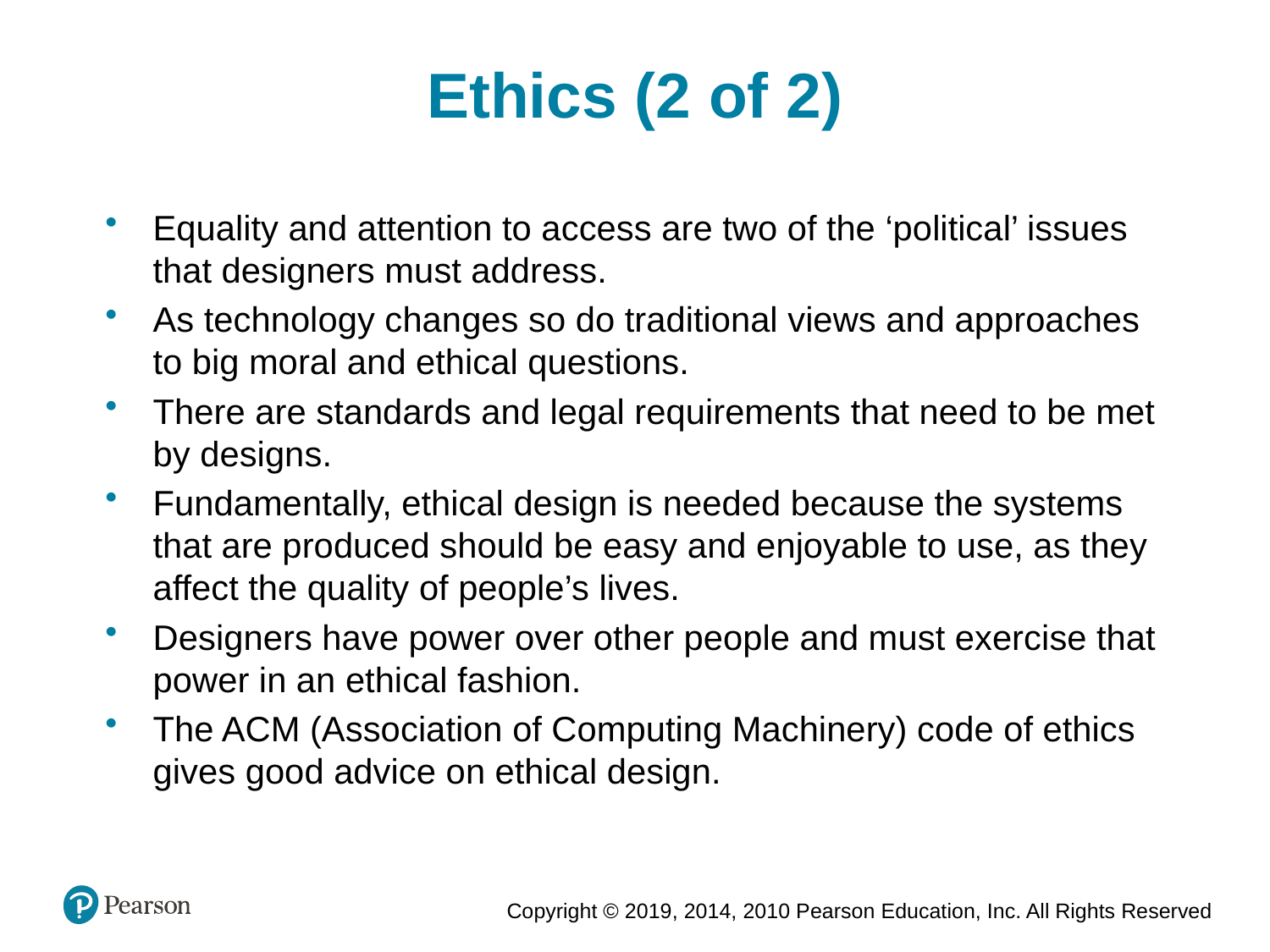

Ethics (2 of 2)
Equality and attention to access are two of the ‘political’ issues that designers must address.
As technology changes so do traditional views and approaches to big moral and ethical questions.
There are standards and legal requirements that need to be met by designs.
Fundamentally, ethical design is needed because the systems that are produced should be easy and enjoyable to use, as they affect the quality of people’s lives.
Designers have power over other people and must exercise that power in an ethical fashion.
The ACM (Association of Computing Machinery) code of ethics gives good advice on ethical design.